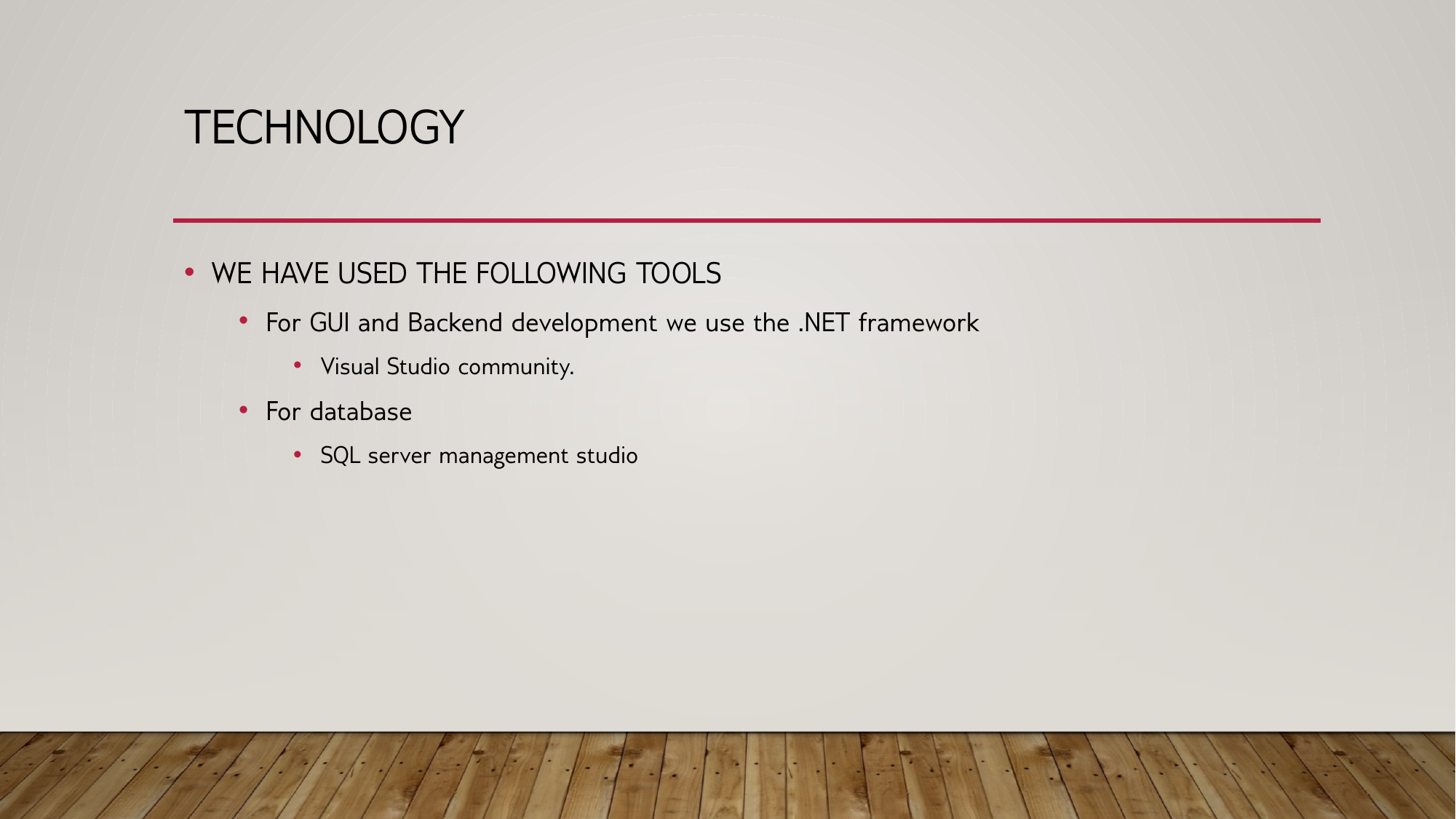

# TECHNOLOGY
WE HAVE USED THE FOLLOWING TOOLS
For GUI and Backend development we use the .NET framework
Visual Studio community.
For database
SQL server management studio